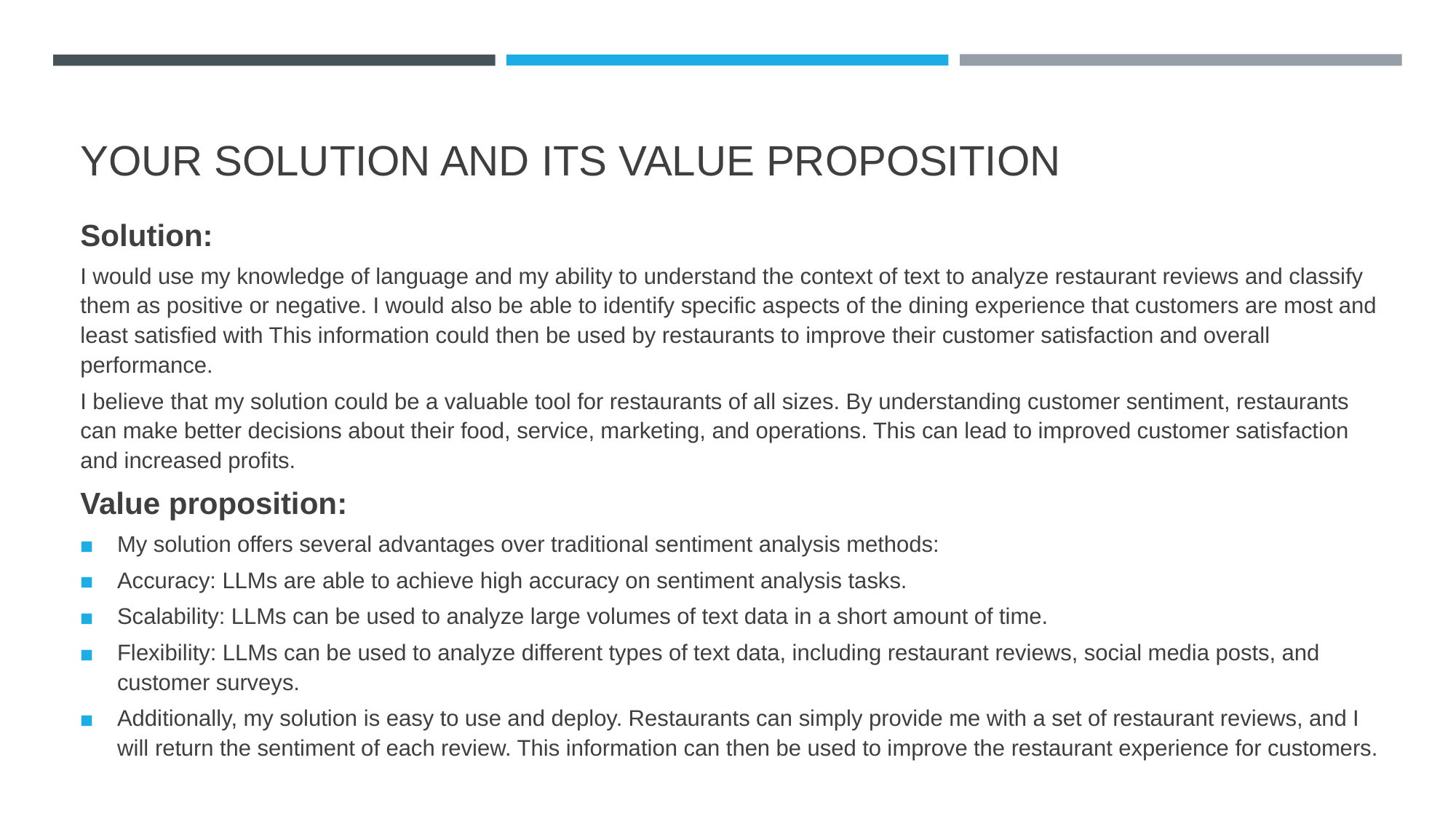

# YOUR SOLUTION AND ITS VALUE PROPOSITION
Solution:
I would use my knowledge of language and my ability to understand the context of text to analyze restaurant reviews and classify them as positive or negative. I would also be able to identify specific aspects of the dining experience that customers are most and least satisfied with This information could then be used by restaurants to improve their customer satisfaction and overall performance.
I believe that my solution could be a valuable tool for restaurants of all sizes. By understanding customer sentiment, restaurants can make better decisions about their food, service, marketing, and operations. This can lead to improved customer satisfaction and increased profits.
Value proposition:
My solution offers several advantages over traditional sentiment analysis methods:
Accuracy: LLMs are able to achieve high accuracy on sentiment analysis tasks.
Scalability: LLMs can be used to analyze large volumes of text data in a short amount of time.
Flexibility: LLMs can be used to analyze different types of text data, including restaurant reviews, social media posts, and customer surveys.
Additionally, my solution is easy to use and deploy. Restaurants can simply provide me with a set of restaurant reviews, and I will return the sentiment of each review. This information can then be used to improve the restaurant experience for customers.